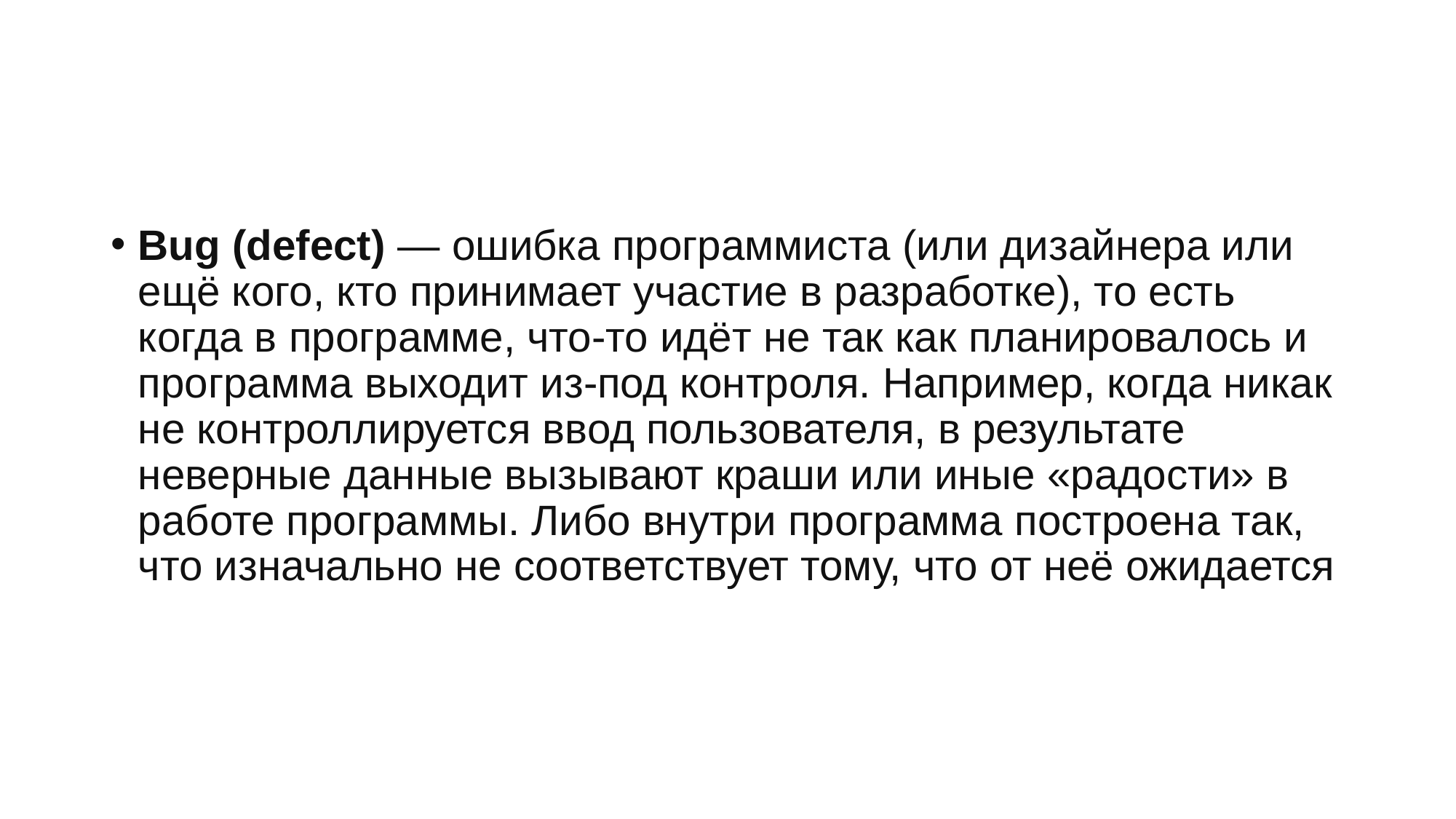

#
Bug (defect) — ошибка программиста (или дизайнера или ещё кого, кто принимает участие в разработке), то есть когда в программе, что-то идёт не так как планировалось и программа выходит из-под контроля. Например, когда никак не контроллируется ввод пользователя, в результате неверные данные вызывают краши или иные «радости» в работе программы. Либо внутри программа построена так, что изначально не соответствует тому, что от неё ожидается